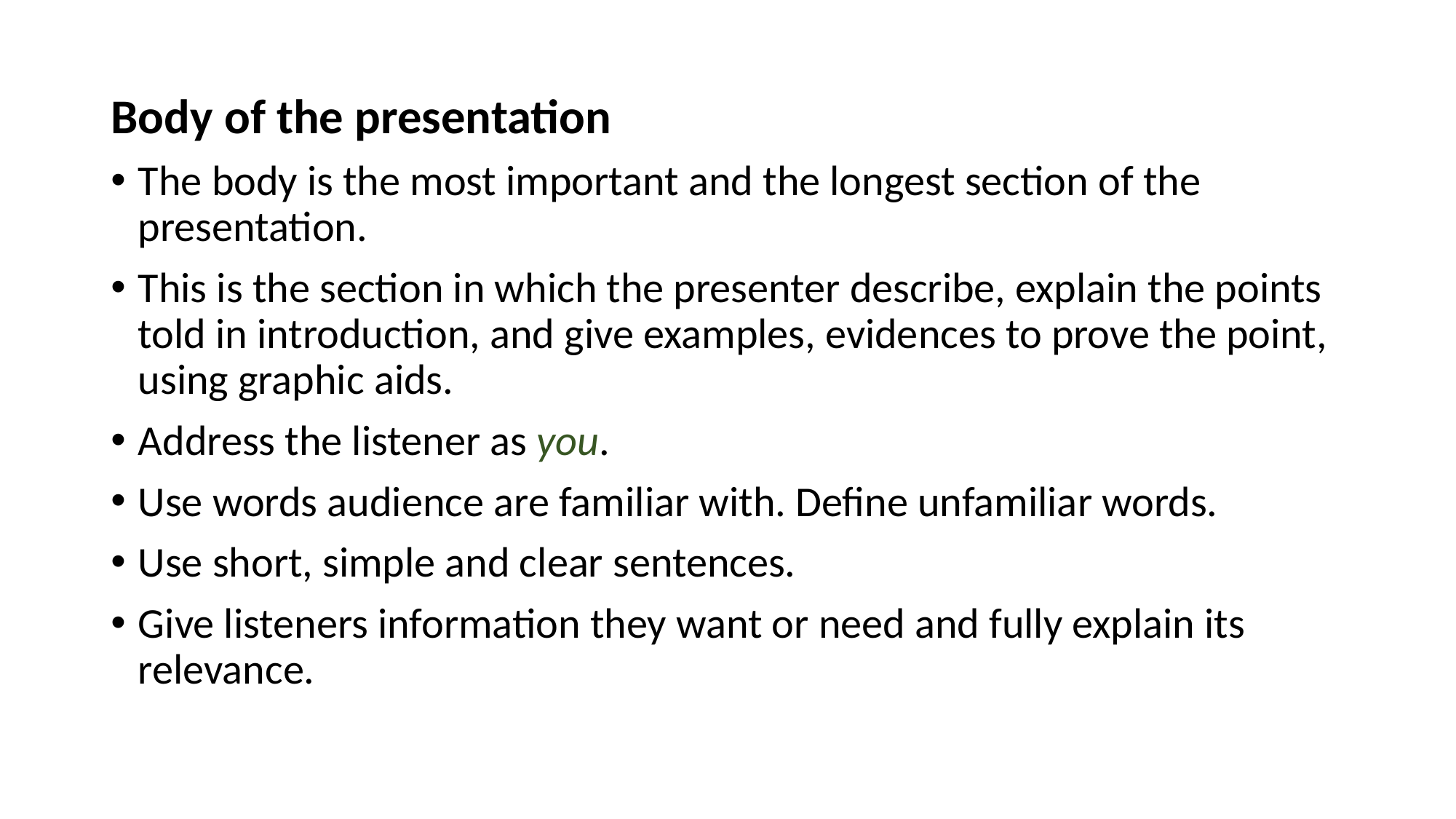

Body of the presentation
The body is the most important and the longest section of the presentation.
This is the section in which the presenter describe, explain the points told in introduction, and give examples, evidences to prove the point, using graphic aids.
Address the listener as you.
Use words audience are familiar with. Define unfamiliar words.
Use short, simple and clear sentences.
Give listeners information they want or need and fully explain its relevance.